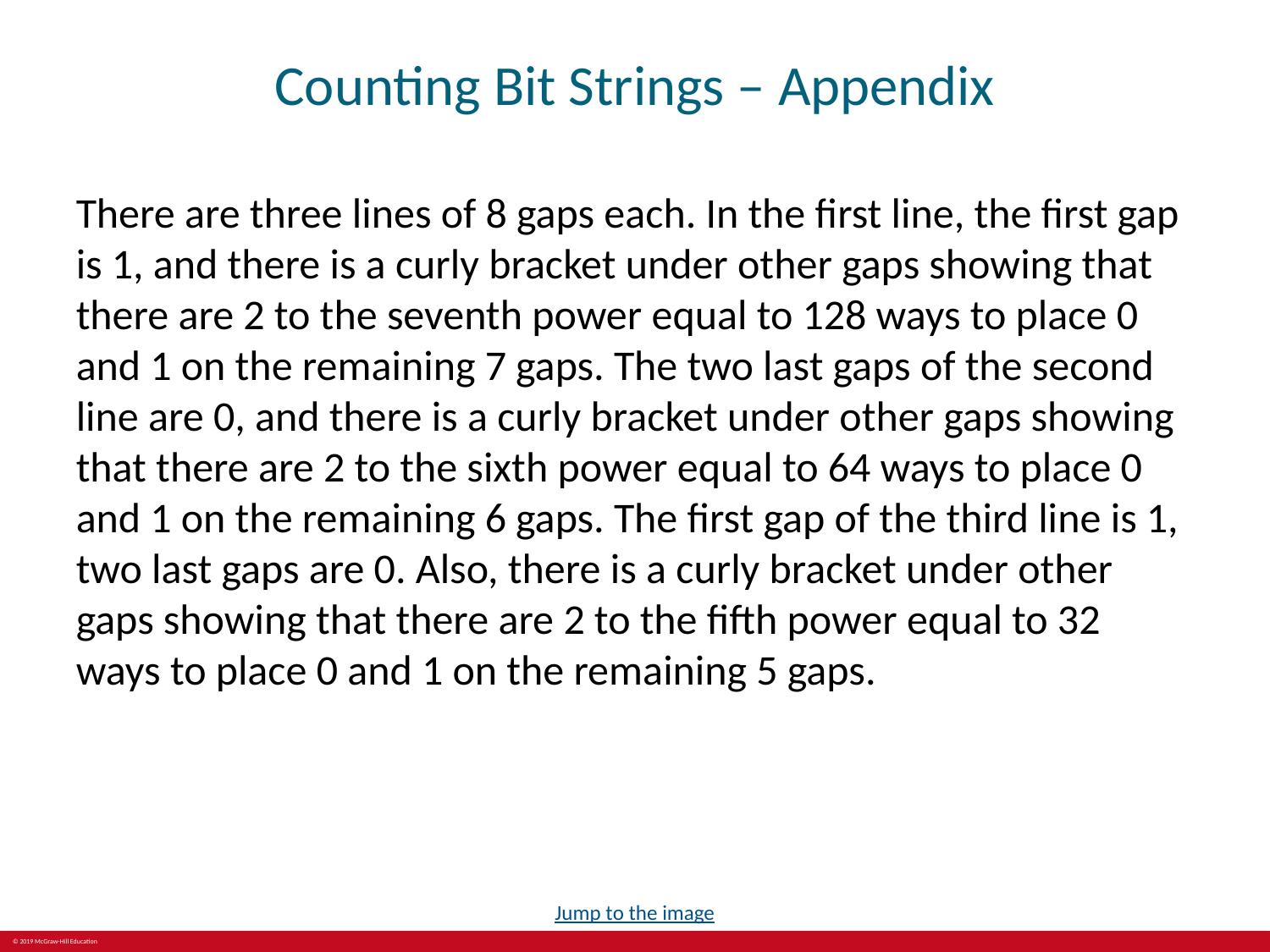

# Counting Bit Strings – Appendix
There are three lines of 8 gaps each. In the first line, the first gap is 1, and there is a curly bracket under other gaps showing that there are 2 to the seventh power equal to 128 ways to place 0 and 1 on the remaining 7 gaps. The two last gaps of the second line are 0, and there is a curly bracket under other gaps showing that there are 2 to the sixth power equal to 64 ways to place 0 and 1 on the remaining 6 gaps. The first gap of the third line is 1, two last gaps are 0. Also, there is a curly bracket under other gaps showing that there are 2 to the fifth power equal to 32 ways to place 0 and 1 on the remaining 5 gaps.
Jump to the image